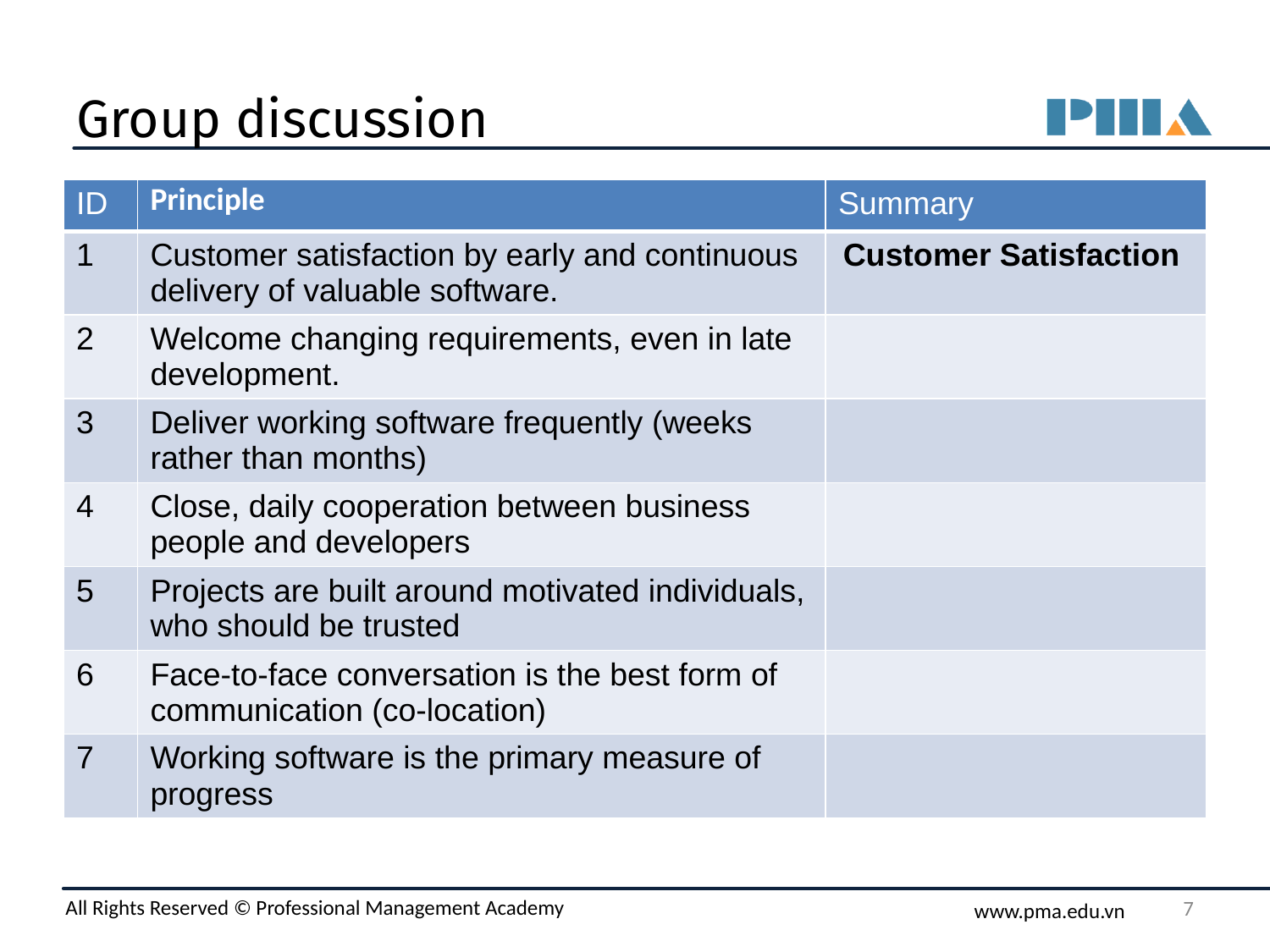

# Group discussion
| ID | Principle | Summary |
| --- | --- | --- |
| 1 | Customer satisfaction by early and continuous delivery of valuable software. | Customer Satisfaction |
| 2 | Welcome changing requirements, even in late development. |  |
| 3 | Deliver working software frequently (weeks rather than months) |  |
| 4 | Close, daily cooperation between business people and developers |  |
| 5 | Projects are built around motivated individuals, who should be trusted |  |
| 6 | Face-to-face conversation is the best form of communication (co-location) |  |
| 7 | Working software is the primary measure of progress |  |
7